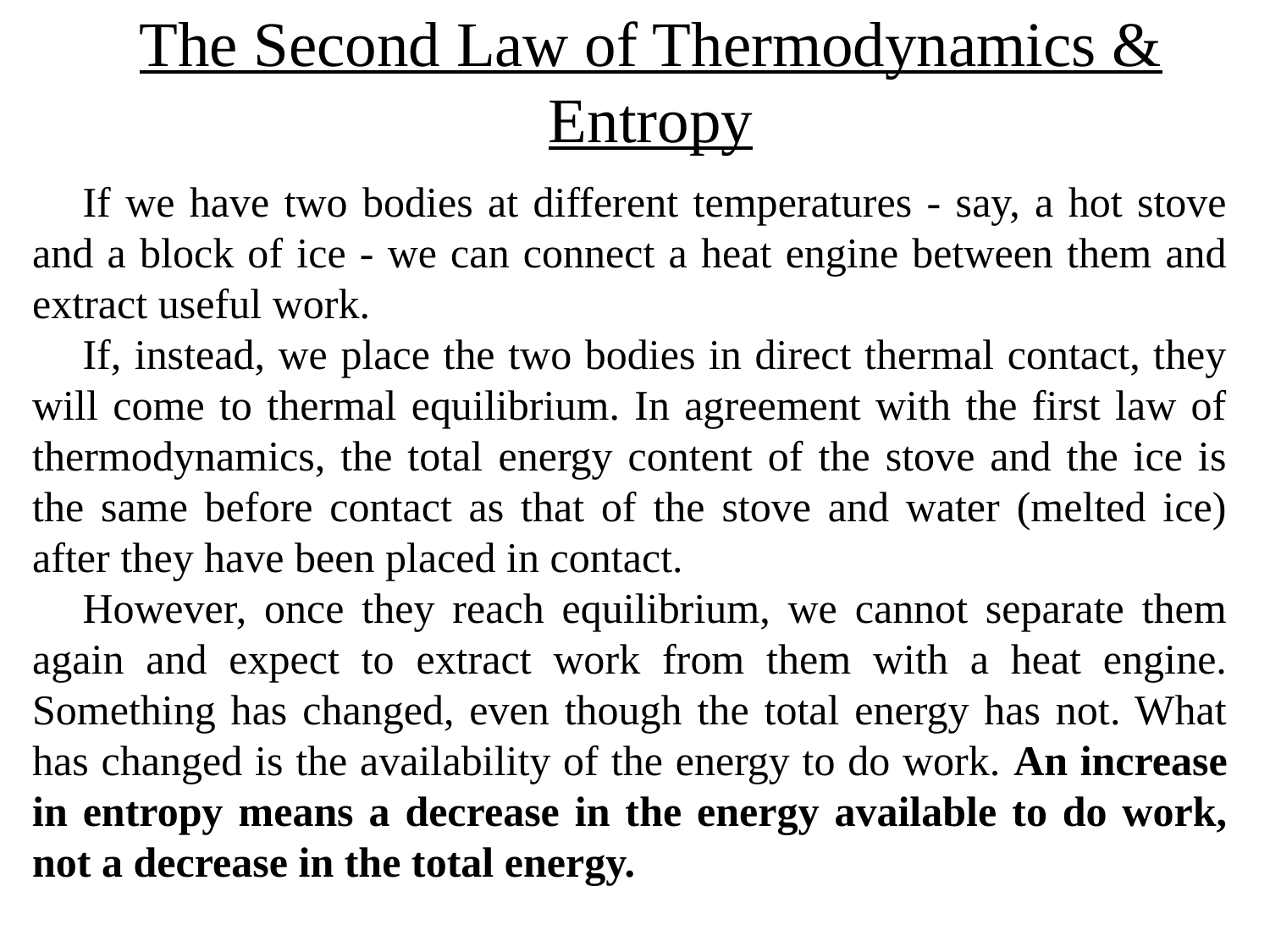

# The Second Law of Thermodynamics & Entropy
If we have two bodies at different temperatures - say, a hot stove and a block of ice - we can connect a heat engine between them and extract useful work.
If, instead, we place the two bodies in direct thermal contact, they will come to thermal equilibrium. In agreement with the first law of thermodynamics, the total energy content of the stove and the ice is the same before contact as that of the stove and water (melted ice) after they have been placed in contact.
However, once they reach equilibrium, we cannot separate them again and expect to extract work from them with a heat engine. Something has changed, even though the total energy has not. What has changed is the availability of the energy to do work. An increase in entropy means a decrease in the energy available to do work, not a decrease in the total energy.